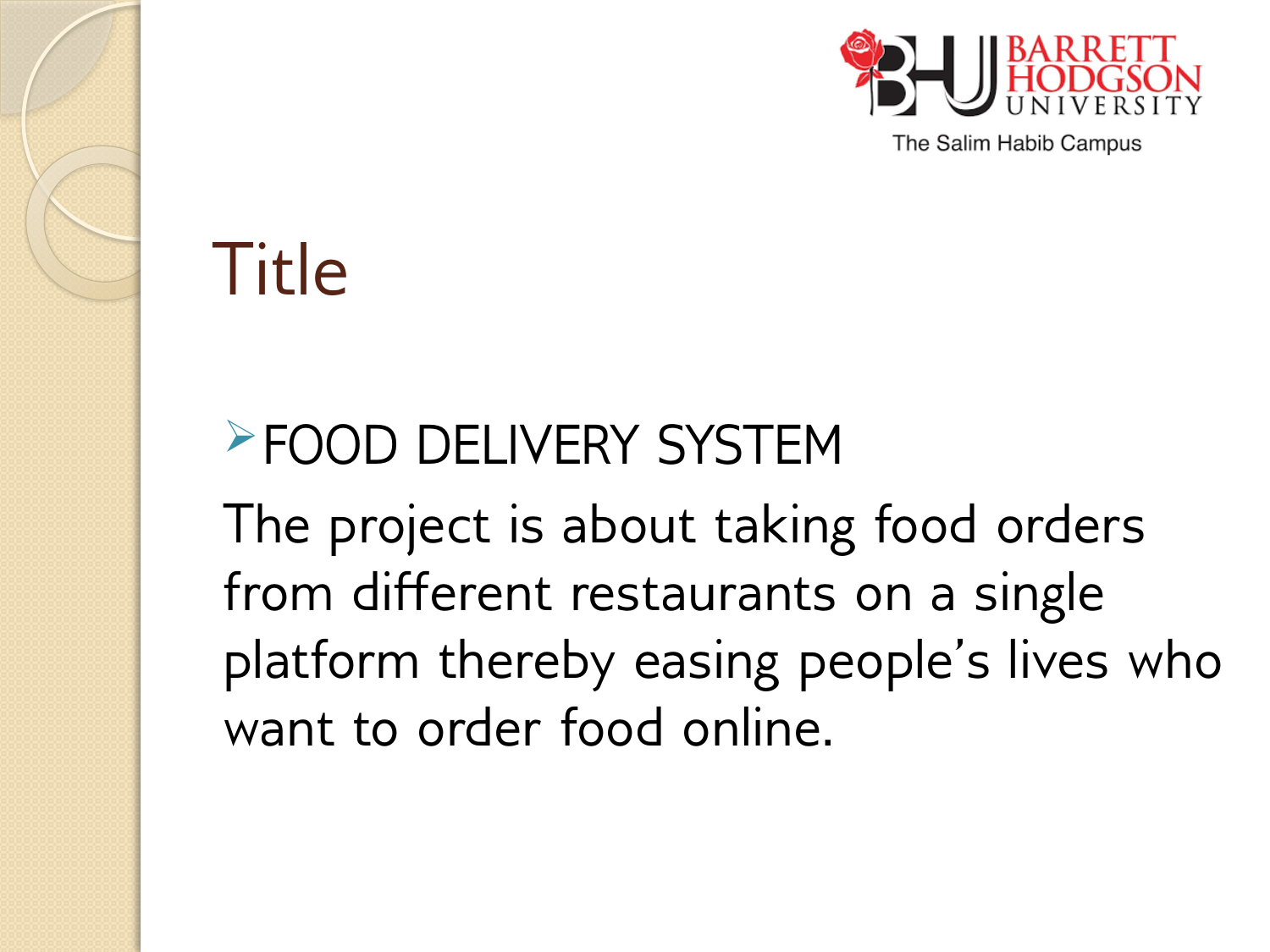

# Title
FOOD DELIVERY SYSTEM
The project is about taking food orders from different restaurants on a single platform thereby easing people’s lives who want to order food online.